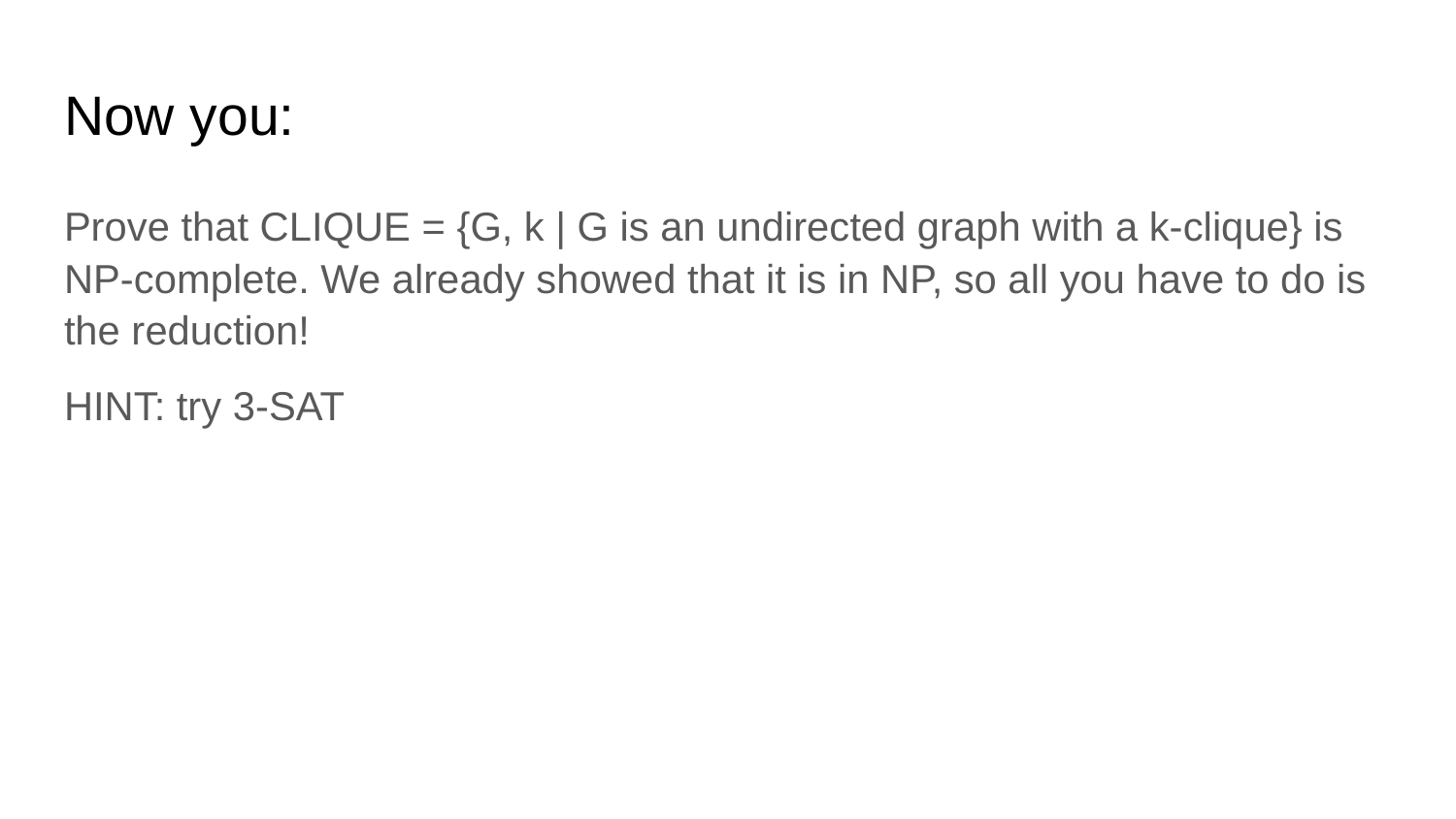

# Now you:
Prove that CLIQUE = {G, k | G is an undirected graph with a k-clique} is NP-complete. We already showed that it is in NP, so all you have to do is the reduction!
HINT: try 3-SAT